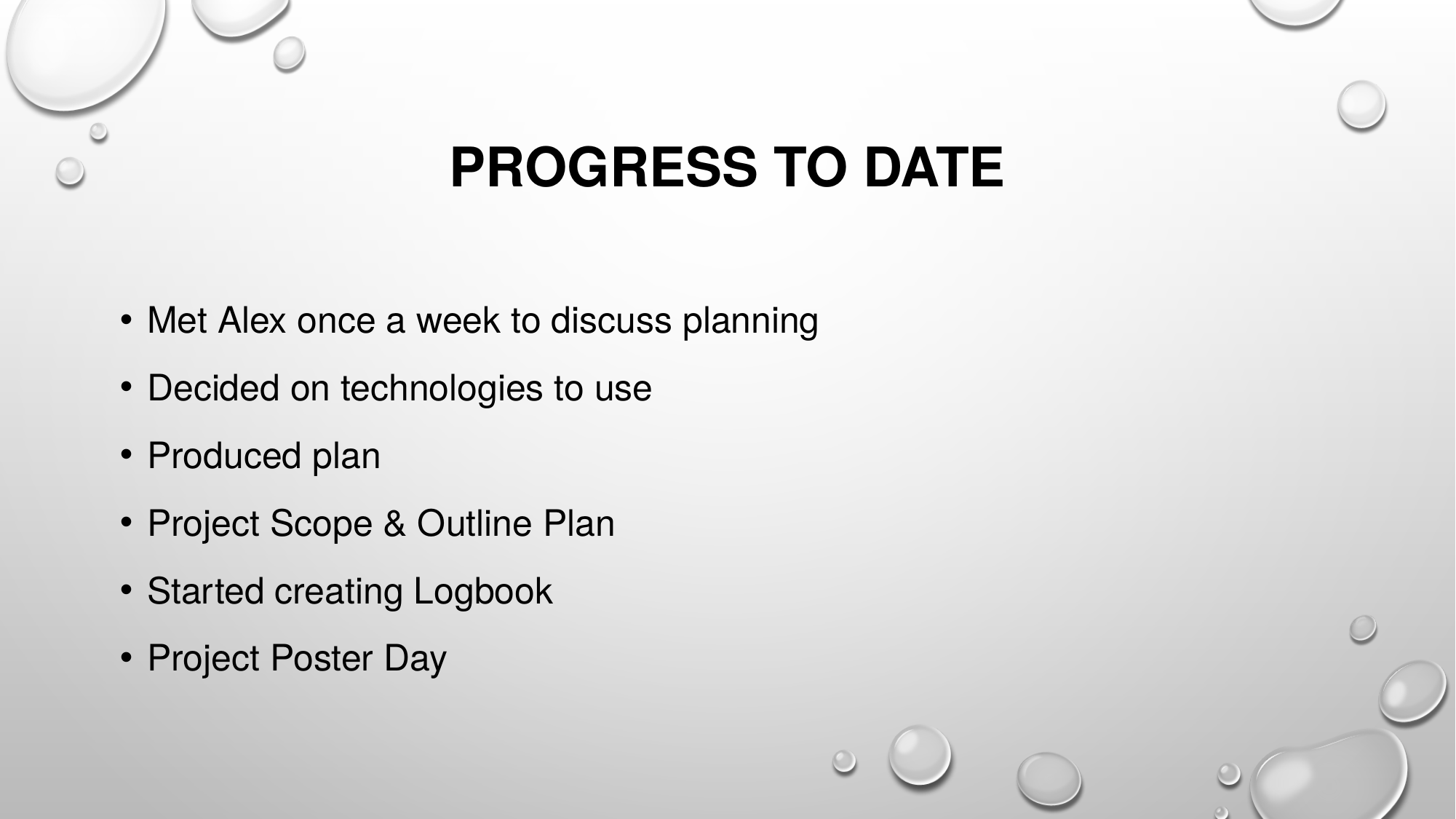

# PROGRESS TO DATE
Met Alex once a week to discuss planning
Decided on technologies to use
Produced plan
Project Scope & Outline Plan
Started creating Logbook
Project Poster Day